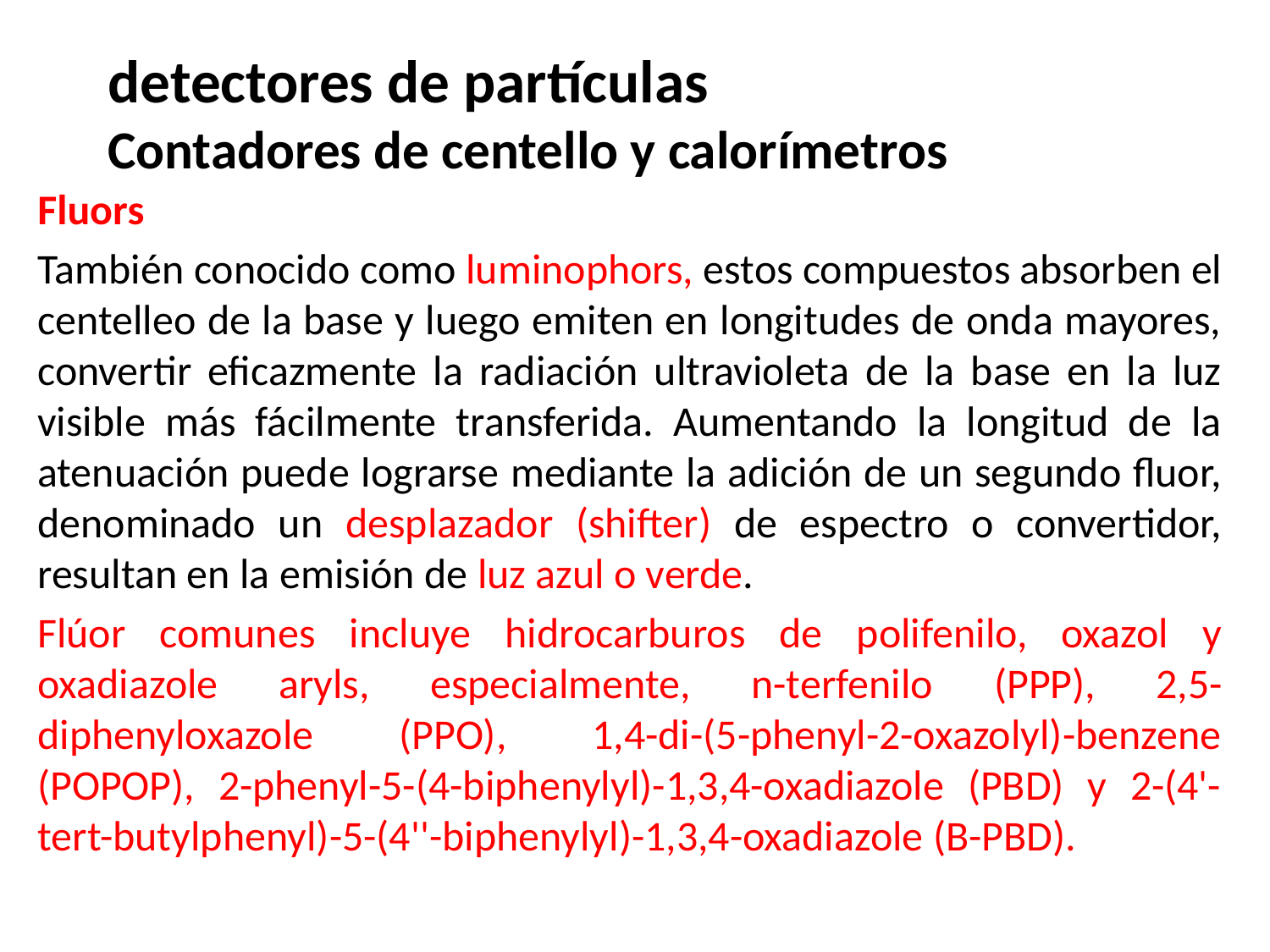

# detectores de partículas Contadores de centello y calorímetros
Fluors
También conocido como luminophors, estos compuestos absorben el centelleo de la base y luego emiten en longitudes de onda mayores, convertir eficazmente la radiación ultravioleta de la base en la luz visible más fácilmente transferida. Aumentando la longitud de la atenuación puede lograrse mediante la adición de un segundo fluor, denominado un desplazador (shifter) de espectro o convertidor, resultan en la emisión de luz azul o verde.
Flúor comunes incluye hidrocarburos de polifenilo, oxazol y oxadiazole aryls, especialmente, n-terfenilo (PPP), 2,5-diphenyloxazole (PPO), 1,4-di-(5-phenyl-2-oxazolyl)-benzene (POPOP), 2-phenyl-5-(4-biphenylyl)-1,3,4-oxadiazole (PBD) y 2-(4'-tert-butylphenyl)-5-(4''-biphenylyl)-1,3,4-oxadiazole (B-PBD).